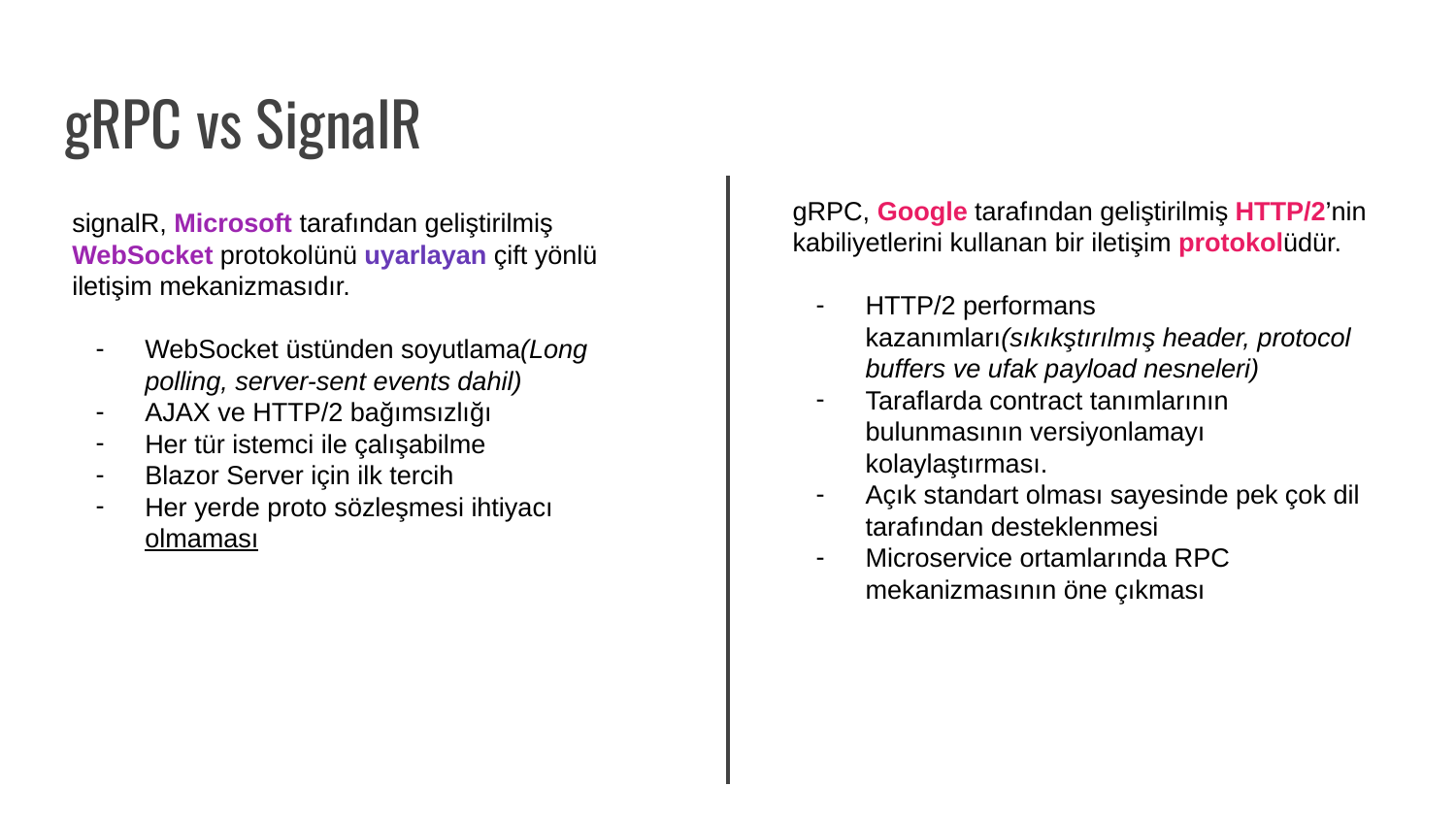

# gRPC vs SignalR
gRPC, Google tarafından geliştirilmiş HTTP/2’nin kabiliyetlerini kullanan bir iletişim protokolüdür.

HTTP/2 performans kazanımları(sıkıkştırılmış header, protocol buffers ve ufak payload nesneleri)
Taraflarda contract tanımlarının bulunmasının versiyonlamayı kolaylaştırması.
Açık standart olması sayesinde pek çok dil tarafından desteklenmesi
Microservice ortamlarında RPC mekanizmasının öne çıkması
signalR, Microsoft tarafından geliştirilmiş WebSocket protokolünü uyarlayan çift yönlü iletişim mekanizmasıdır.

WebSocket üstünden soyutlama(Long polling, server-sent events dahil)
AJAX ve HTTP/2 bağımsızlığı
Her tür istemci ile çalışabilme
Blazor Server için ilk tercih
Her yerde proto sözleşmesi ihtiyacı olmaması